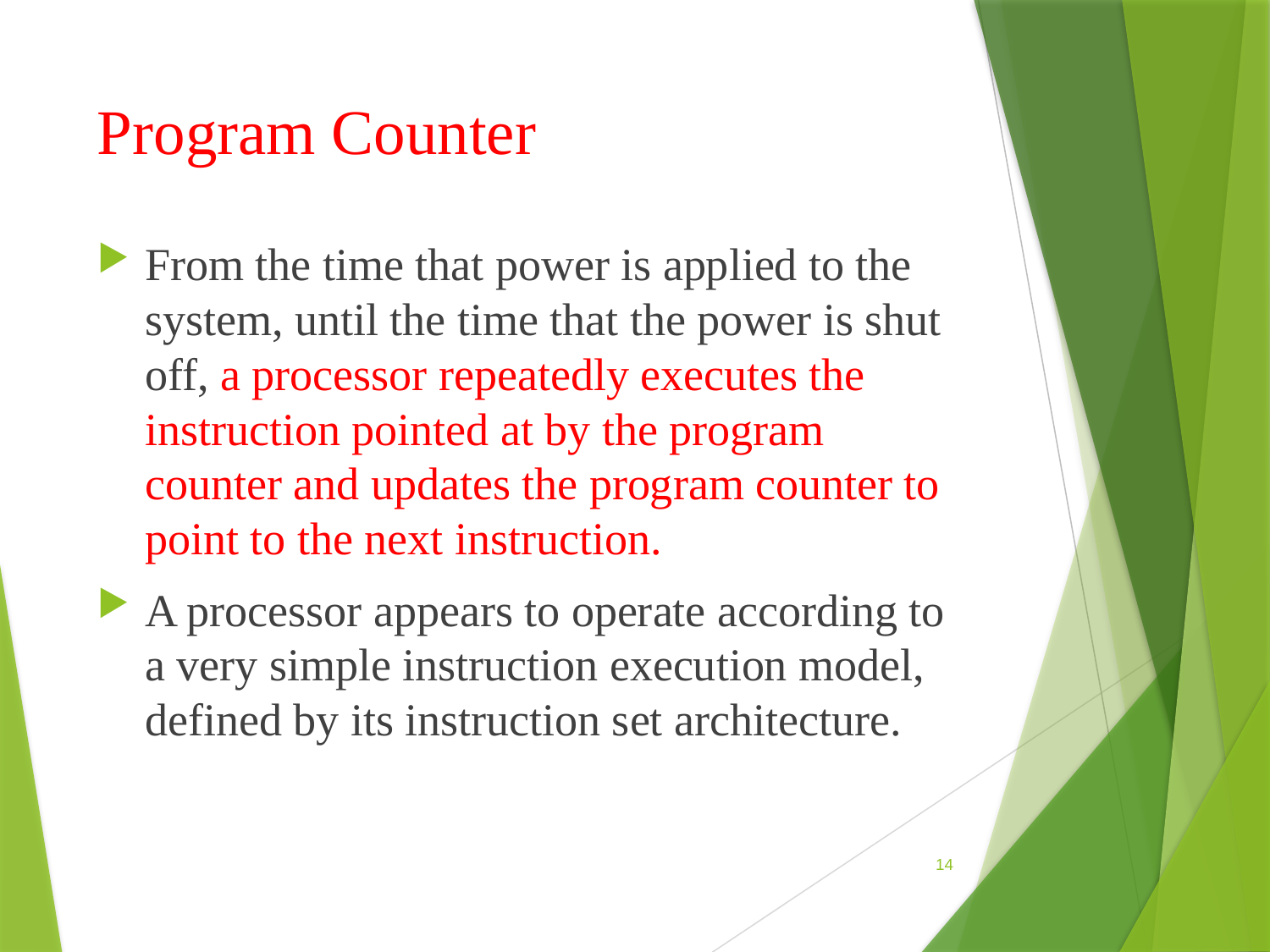

# Program Counter
From the time that power is applied to the system, until the time that the power is shut off, a processor repeatedly executes the instruction pointed at by the program counter and updates the program counter to point to the next instruction.
A processor appears to operate according to a very simple instruction execution model, defined by its instruction set architecture.
14